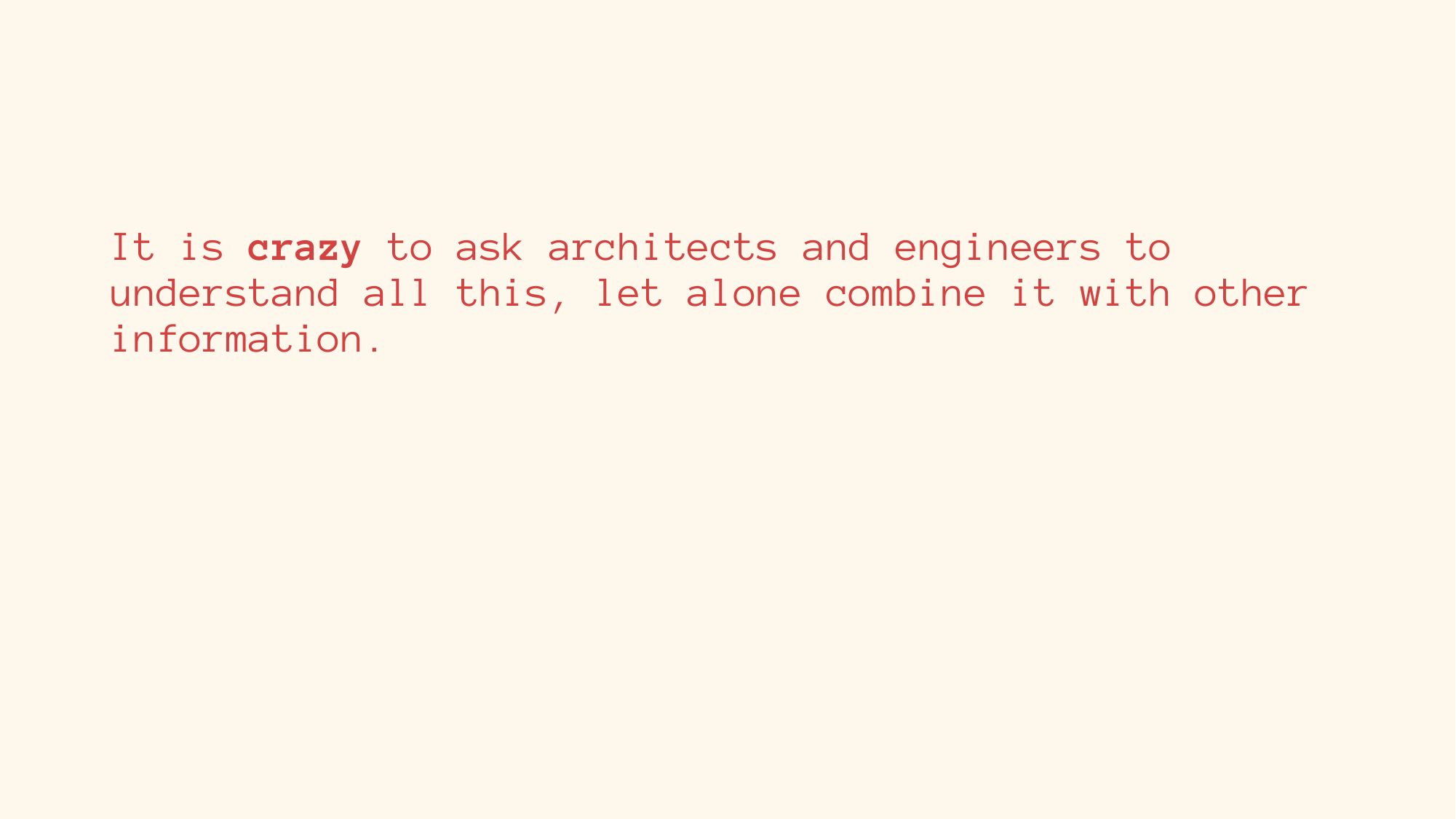

It is crazy to ask architects and engineers to understand all this, let alone combine it with other information.